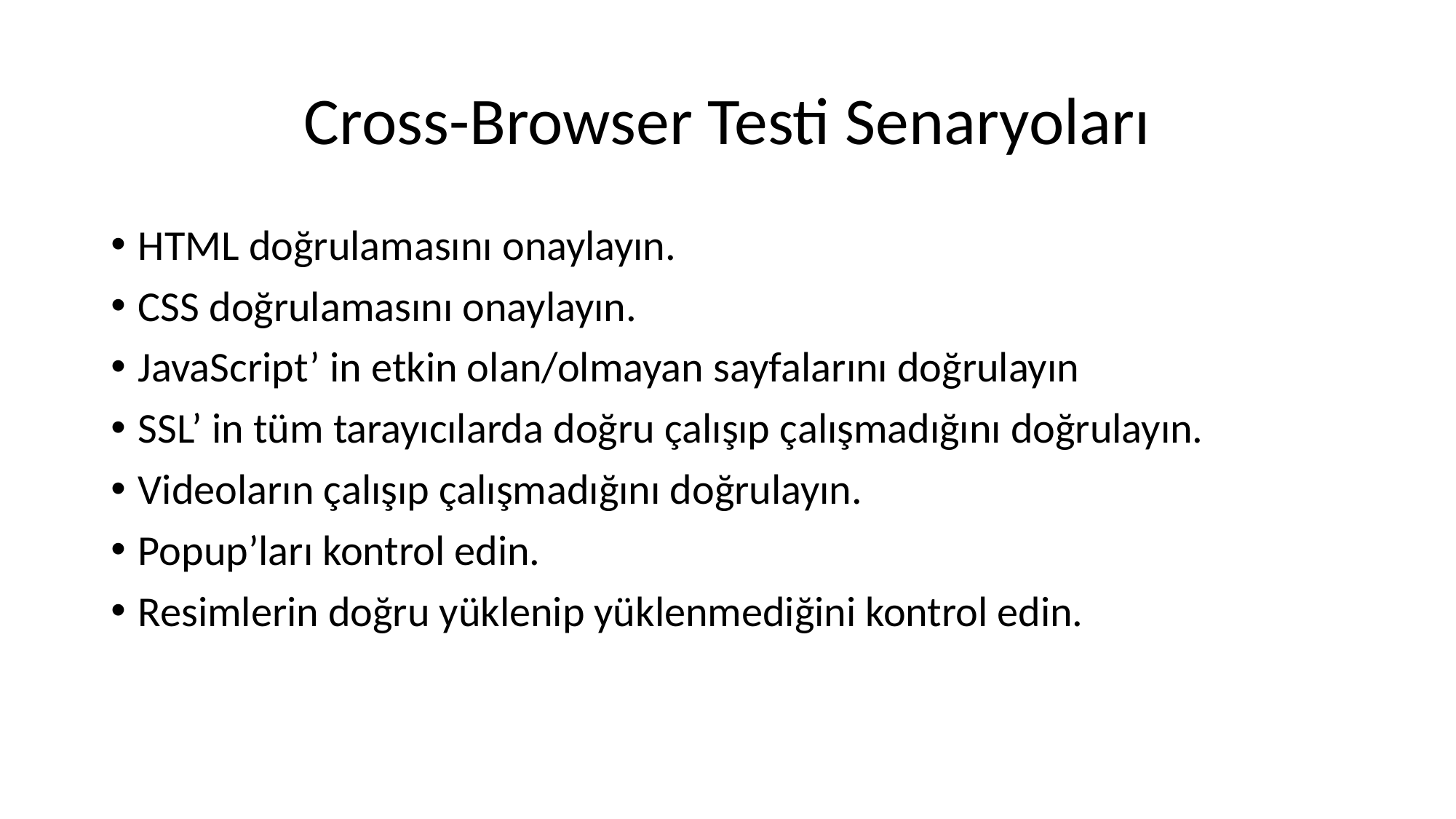

# Cross-Browser Testi Senaryoları
HTML doğrulamasını onaylayın.
CSS doğrulamasını onaylayın.
JavaScript’ in etkin olan/olmayan sayfalarını doğrulayın
SSL’ in tüm tarayıcılarda doğru çalışıp çalışmadığını doğrulayın.
Videoların çalışıp çalışmadığını doğrulayın.
Popup’ları kontrol edin.
Resimlerin doğru yüklenip yüklenmediğini kontrol edin.